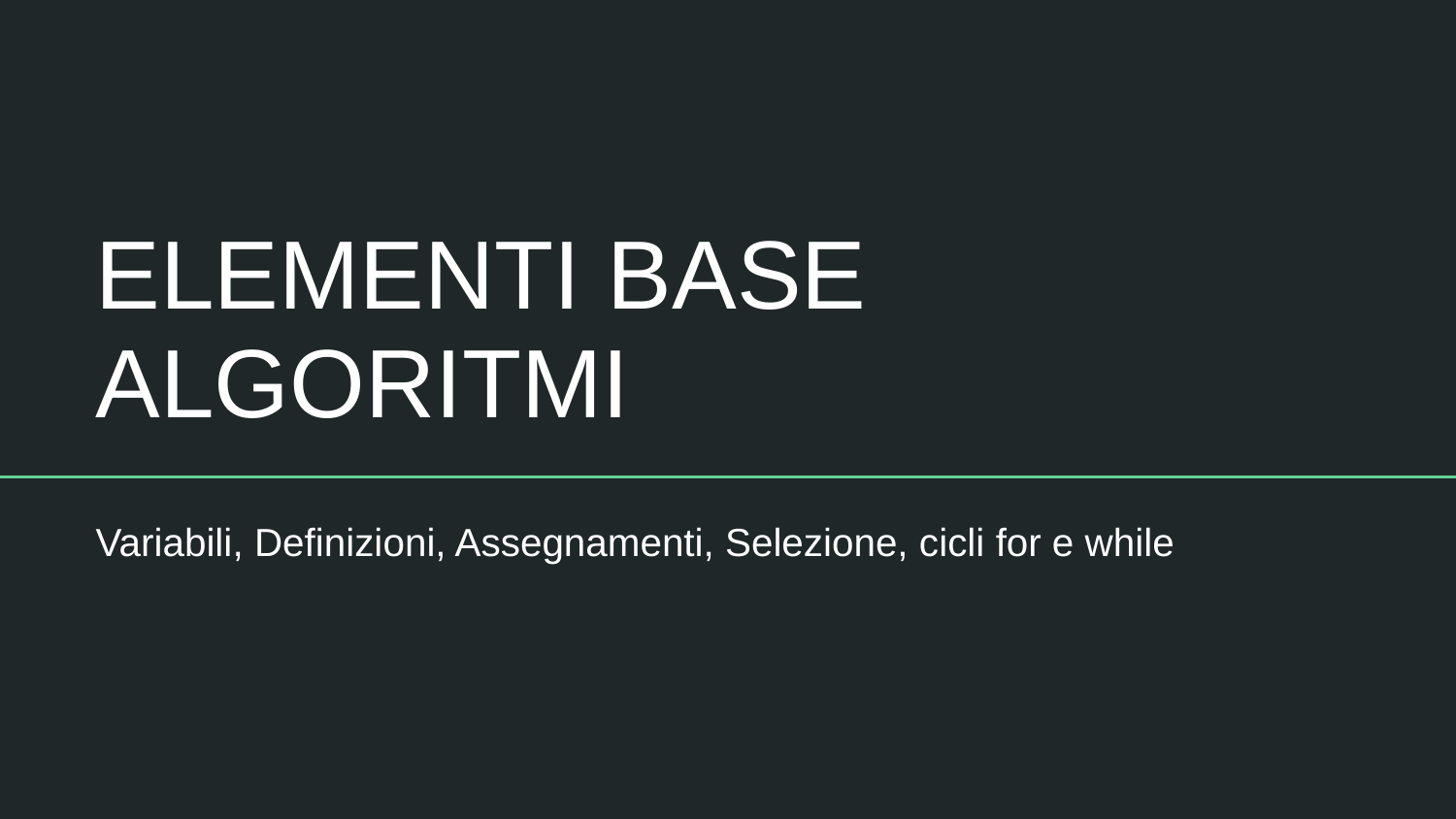

# ELEMENTI BASE ALGORITMI
Variabili, Definizioni, Assegnamenti, Selezione, cicli for e while